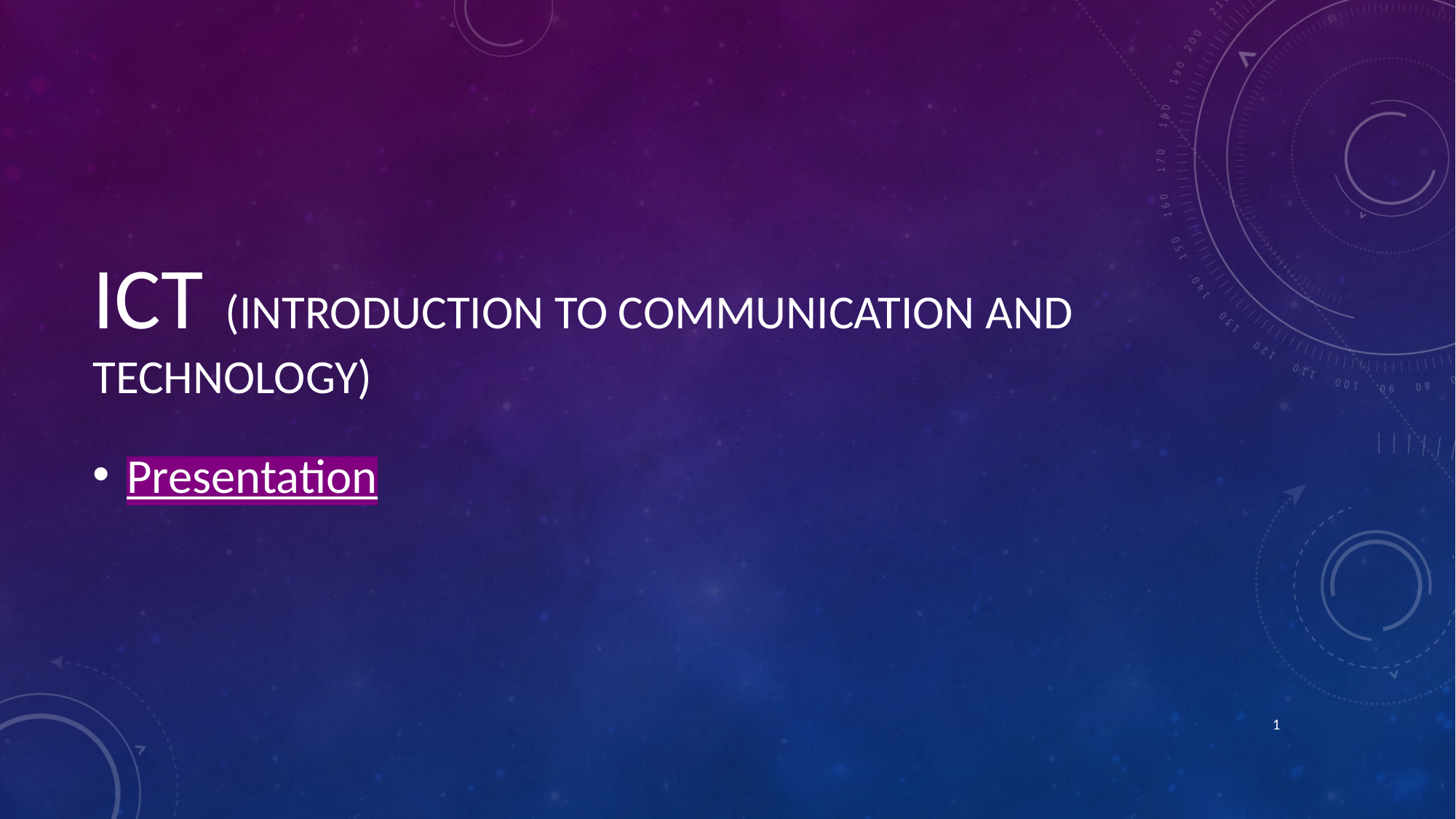

# IcT  (Introduction to communication and technology)
Presentation
1